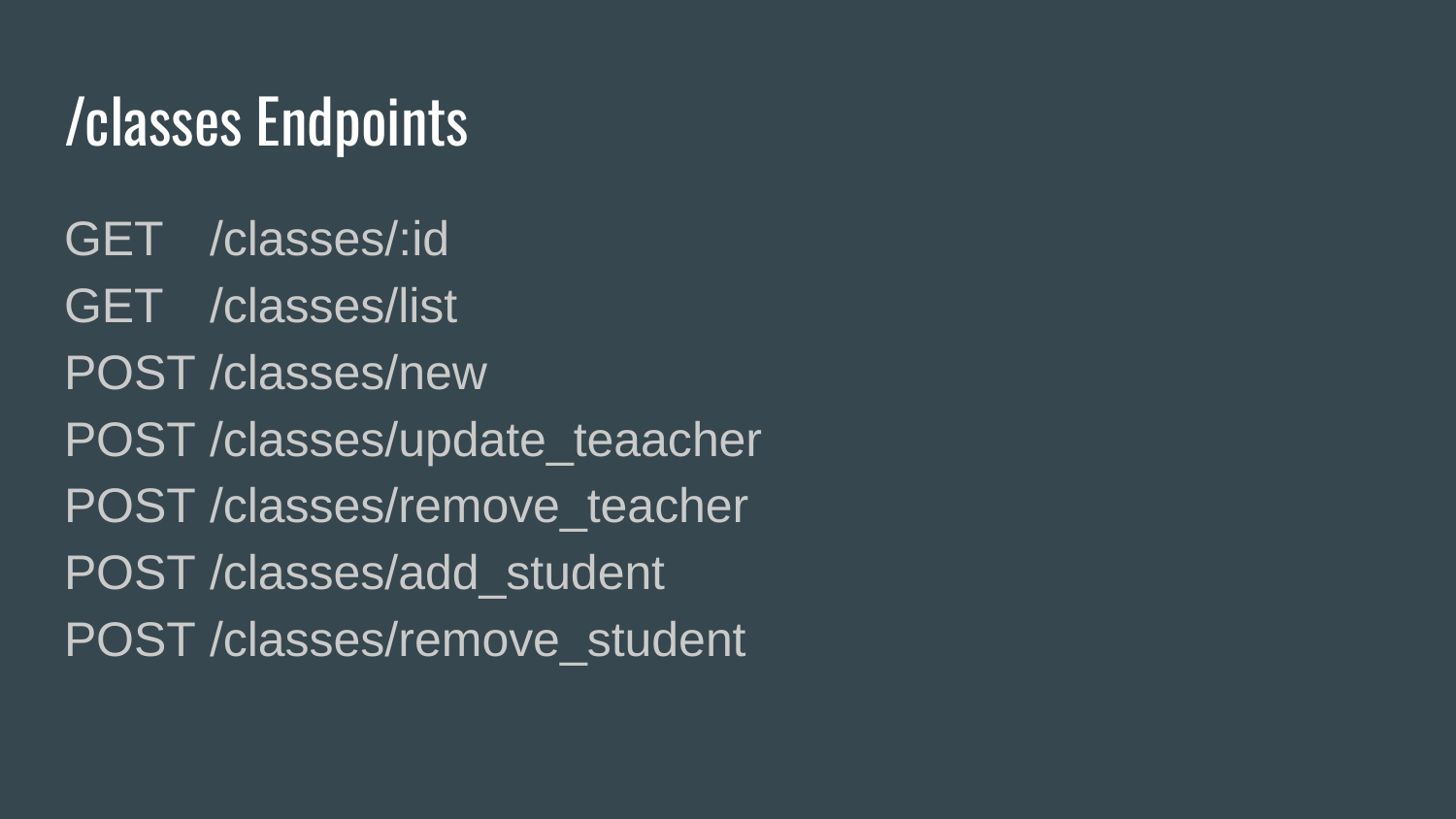

# /classes Endpoints

GET	/classes/:id
GET	/classes/list
POST	/classes/new
POST	/classes/update_teaacher
POST	/classes/remove_teacher
POST	/classes/add_student
POST	/classes/remove_student